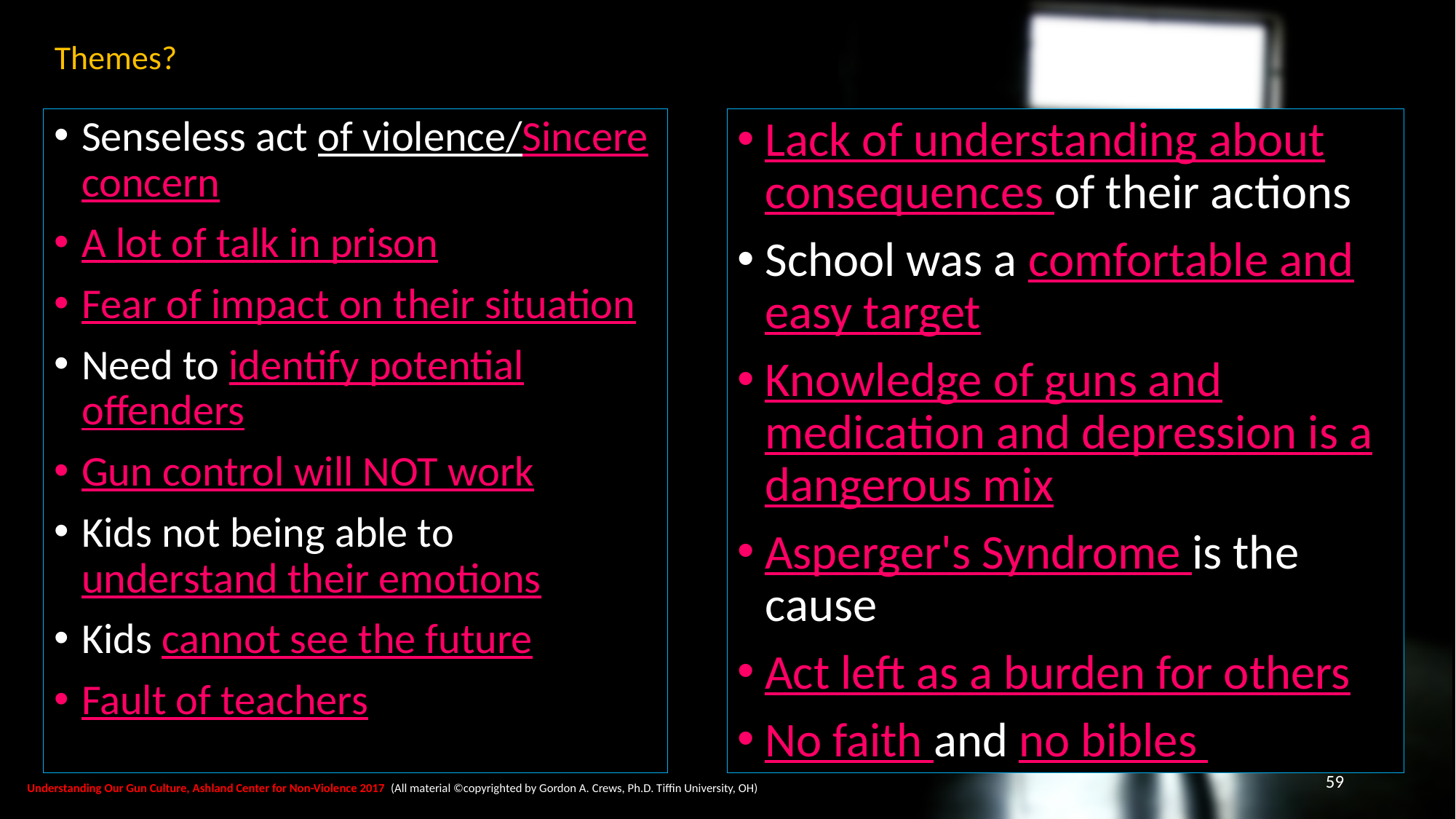

# Themes?
Senseless act of violence/Sincere concern
A lot of talk in prison
Fear of impact on their situation
Need to identify potential offenders
Gun control will NOT work
Kids not being able to understand their emotions
Kids cannot see the future
Fault of teachers

Lack of understanding about consequences of their actions
School was a comfortable and easy target
Knowledge of guns and medication and depression is a dangerous mix
Asperger's Syndrome is the cause
Act left as a burden for others
No faith and no bibles
59
Understanding Our Gun Culture, Ashland Center for Non-Violence 2017  (All material ©copyrighted by Gordon A. Crews, Ph.D. Tiffin University, OH)